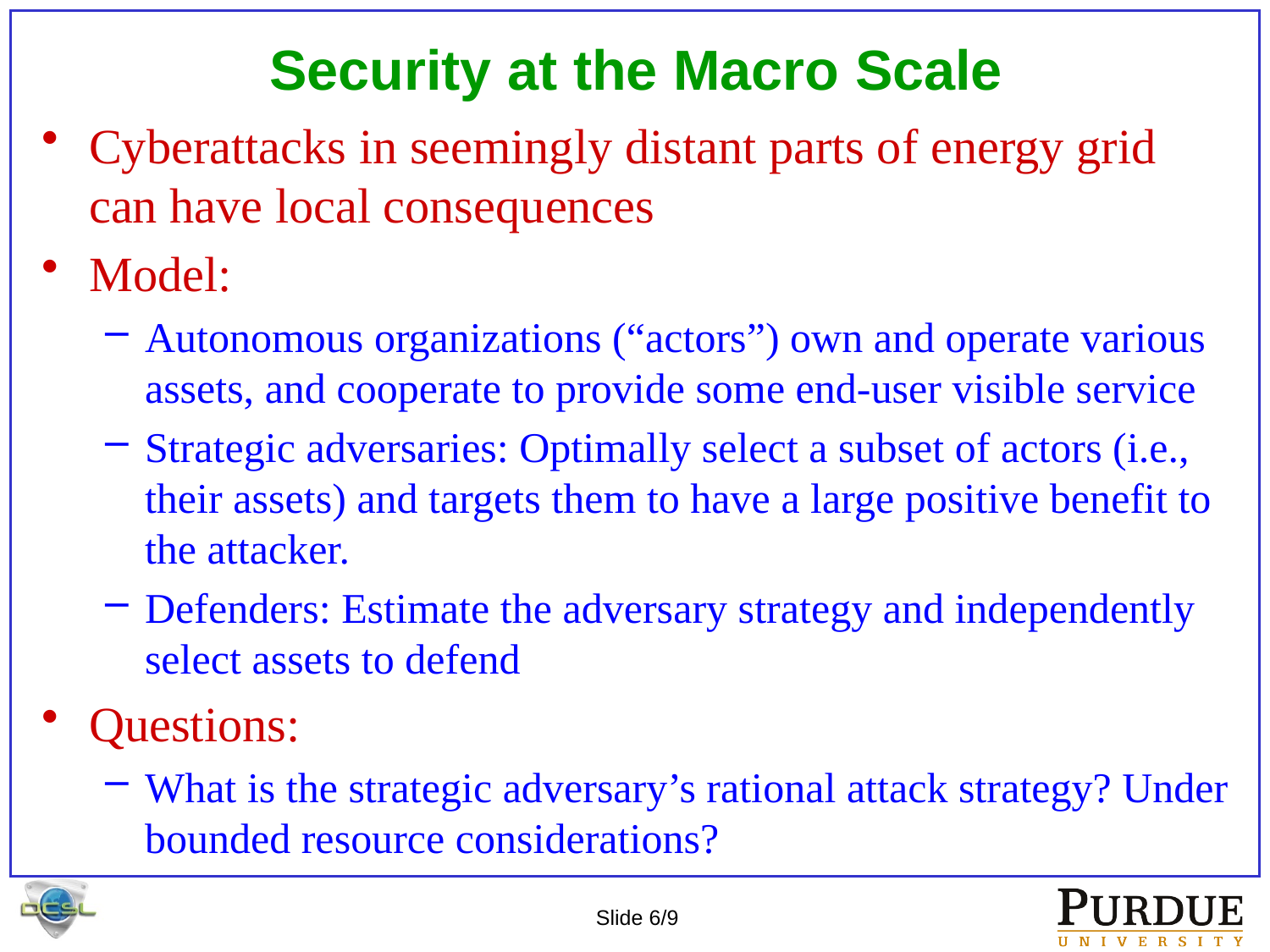

# Security at the Macro Scale
Cyberattacks in seemingly distant parts of energy grid can have local consequences
Model:
Autonomous organizations (“actors”) own and operate various assets, and cooperate to provide some end-user visible service
Strategic adversaries: Optimally select a subset of actors (i.e., their assets) and targets them to have a large positive benefit to the attacker.
Defenders: Estimate the adversary strategy and independently select assets to defend
Questions:
What is the strategic adversary’s rational attack strategy? Under bounded resource considerations?